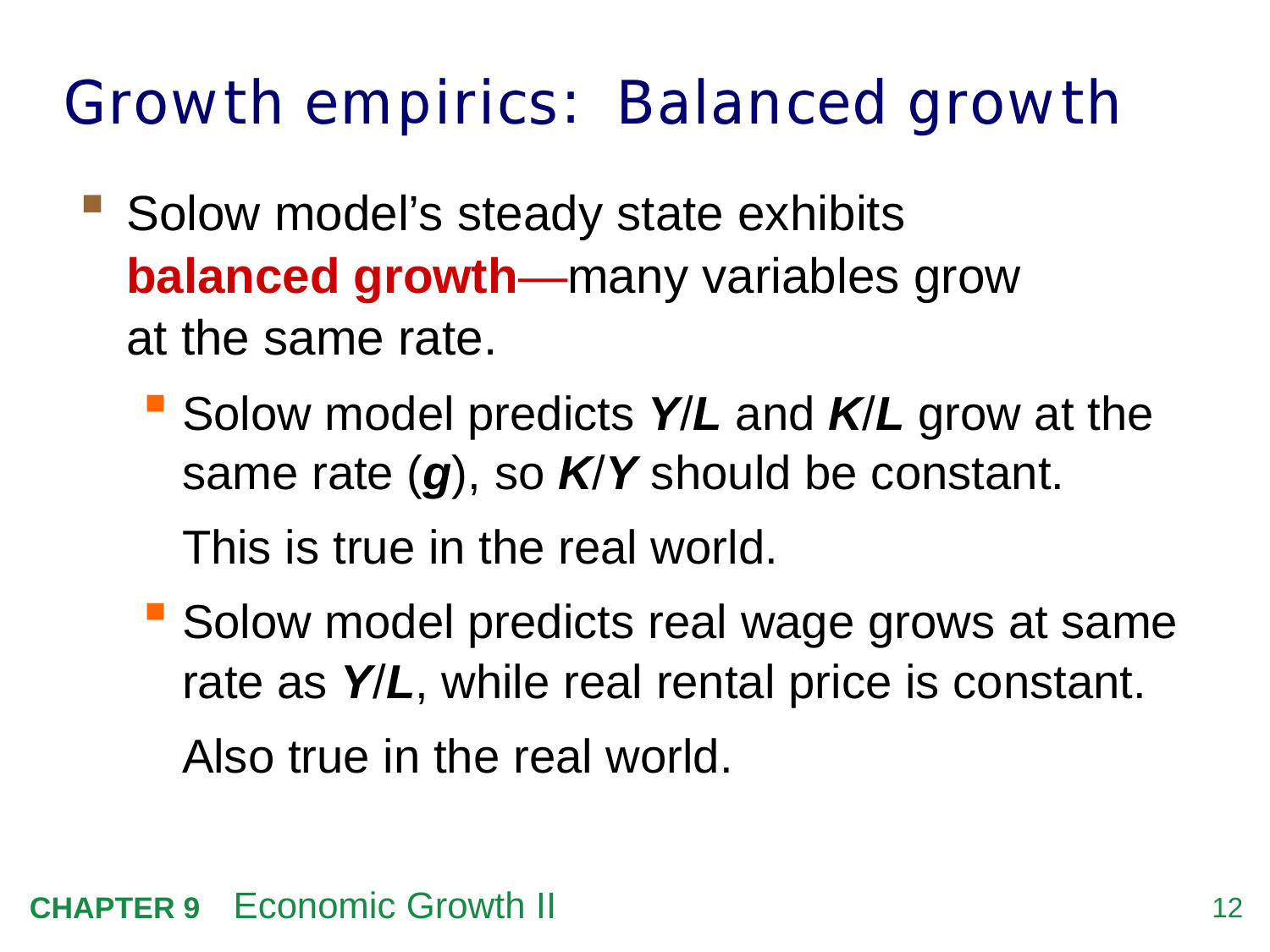

# Growth empirics:  Balanced growth
Solow model’s steady state exhibits
balanced growth—many variables grow
at the same rate.
Solow model predicts Y/L and K/L grow at the same rate (g), so K/Y should be constant.
	This is true in the real world.
Solow model predicts real wage grows at same rate as Y/L, while real rental price is constant.
	Also true in the real world.